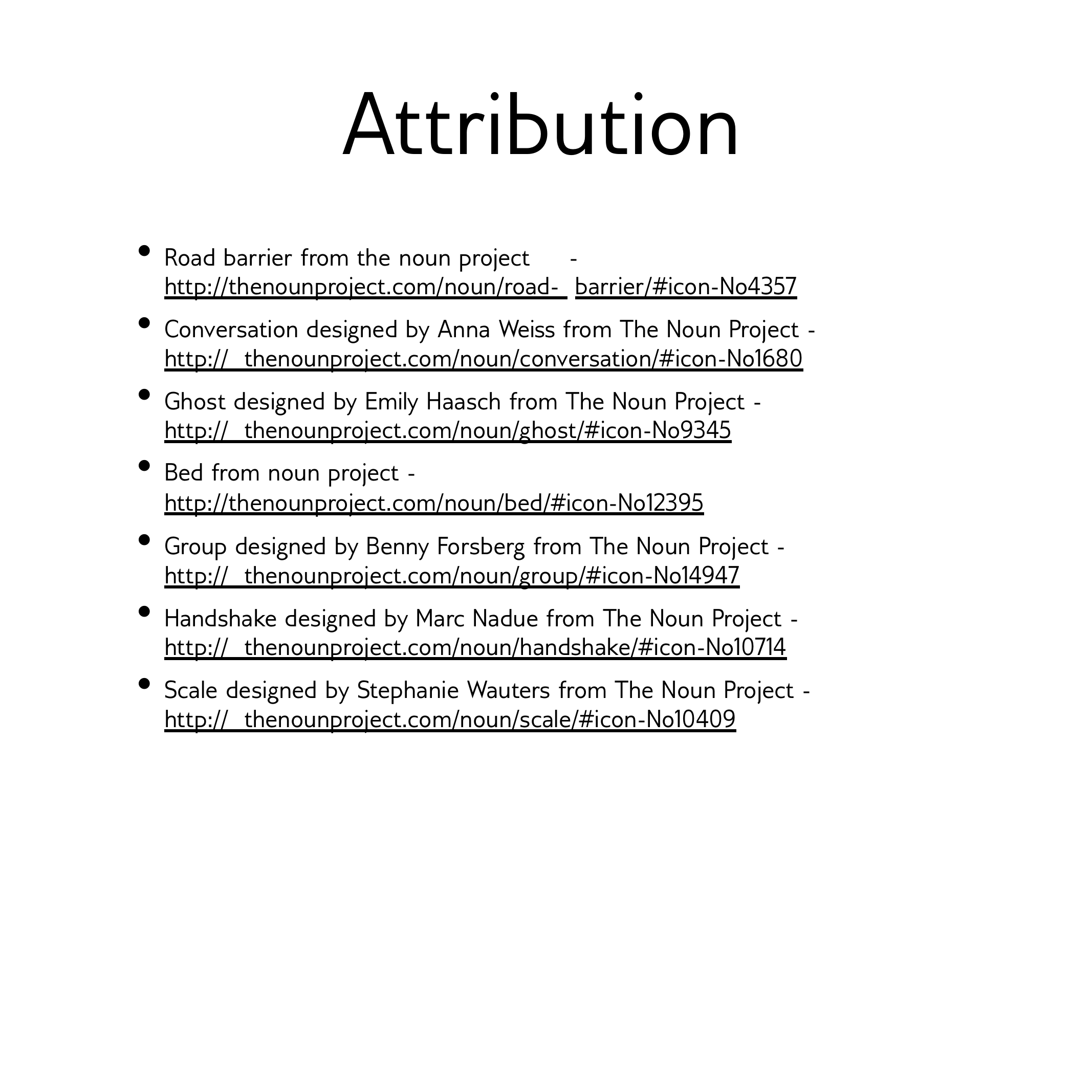

# Attribution
Road barrier from the noun project	- http://thenounproject.com/noun/road-  barrier/#icon-No4357
Conversation designed by Anna Weiss from The Noun Project - http://  thenounproject.com/noun/conversation/#icon-No1680
Ghost designed by Emily Haasch from The Noun Project - http://  thenounproject.com/noun/ghost/#icon-No9345
Bed from noun project - http://thenounproject.com/noun/bed/#icon-No12395
Group designed by Benny Forsberg from The Noun Project - http://  thenounproject.com/noun/group/#icon-No14947
Handshake designed by Marc Nadue from The Noun Project - http://  thenounproject.com/noun/handshake/#icon-No10714
Scale designed by Stephanie Wauters from The Noun Project - http://  thenounproject.com/noun/scale/#icon-No10409